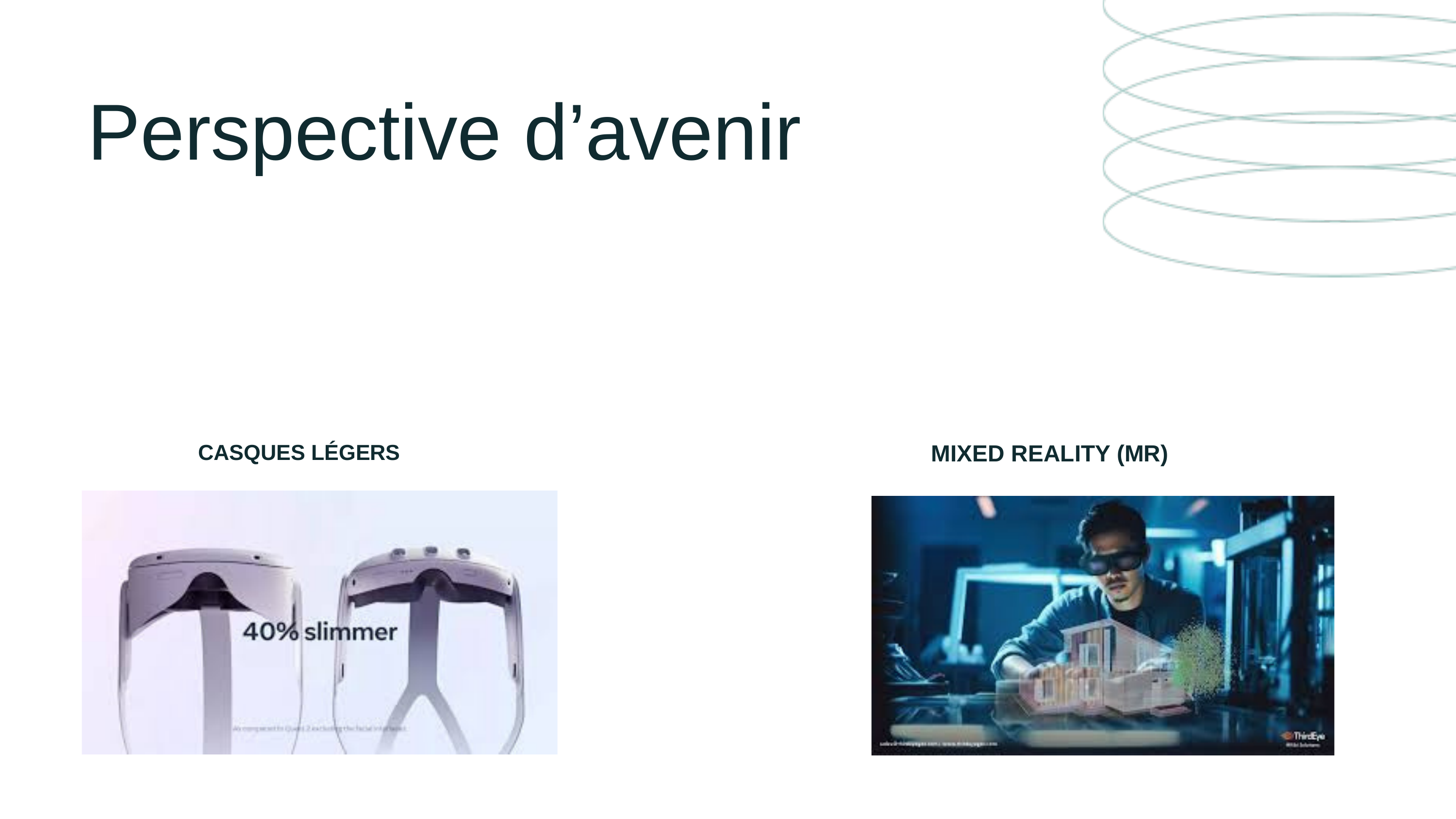

Perspective d’avenir

CASQUES LÉGERS

MIXED REALITY (MR)